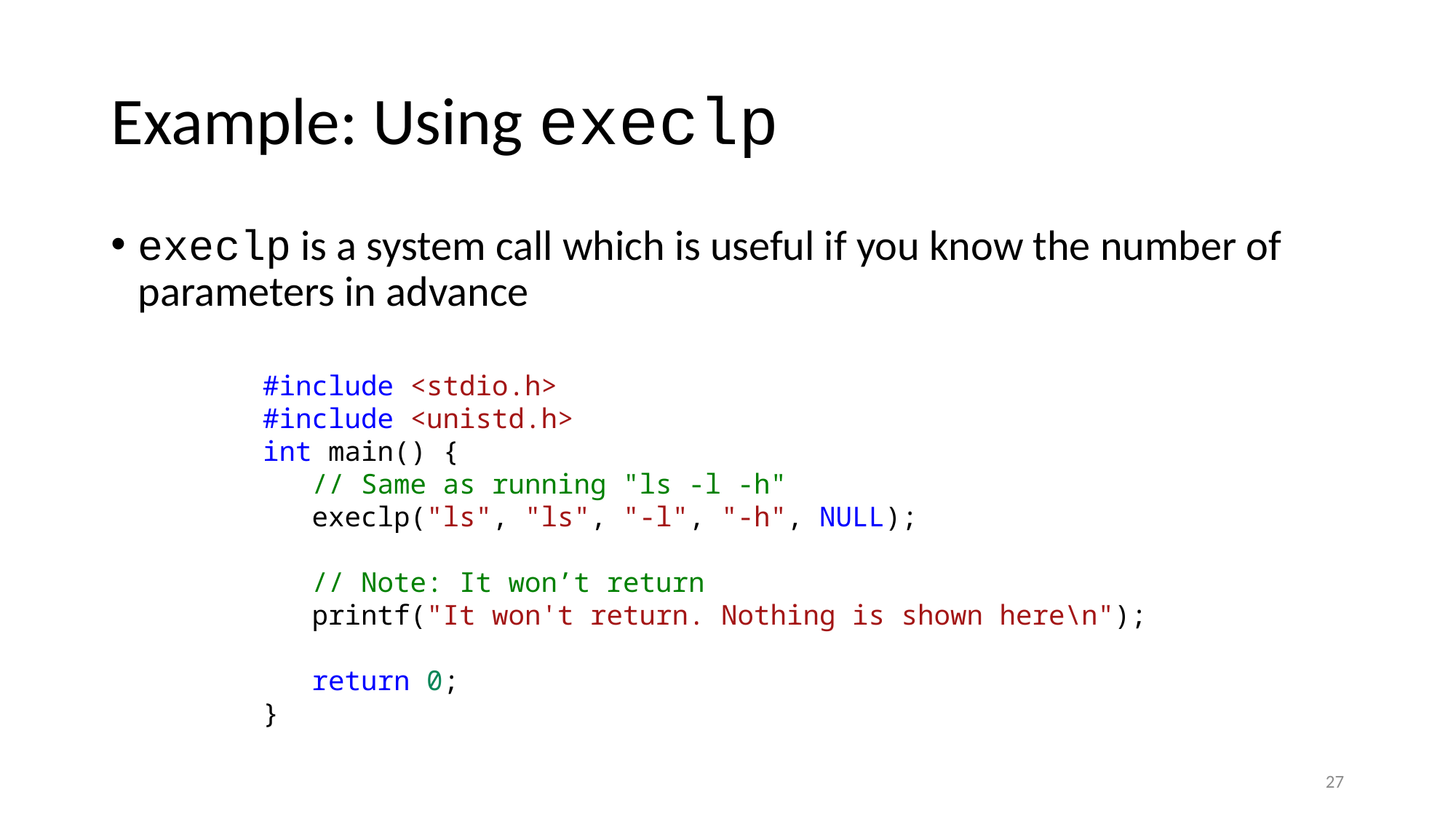

# Example: Using execlp
execlp is a system call which is useful if you know the number of parameters in advance
#include <stdio.h>
#include <unistd.h>
int main() {
   // Same as running "ls -l -h"
   execlp("ls", "ls", "-l", "-h", NULL);
   // Note: It won’t return
   printf("It won't return. Nothing is shown here\n");
   return 0;
}
27